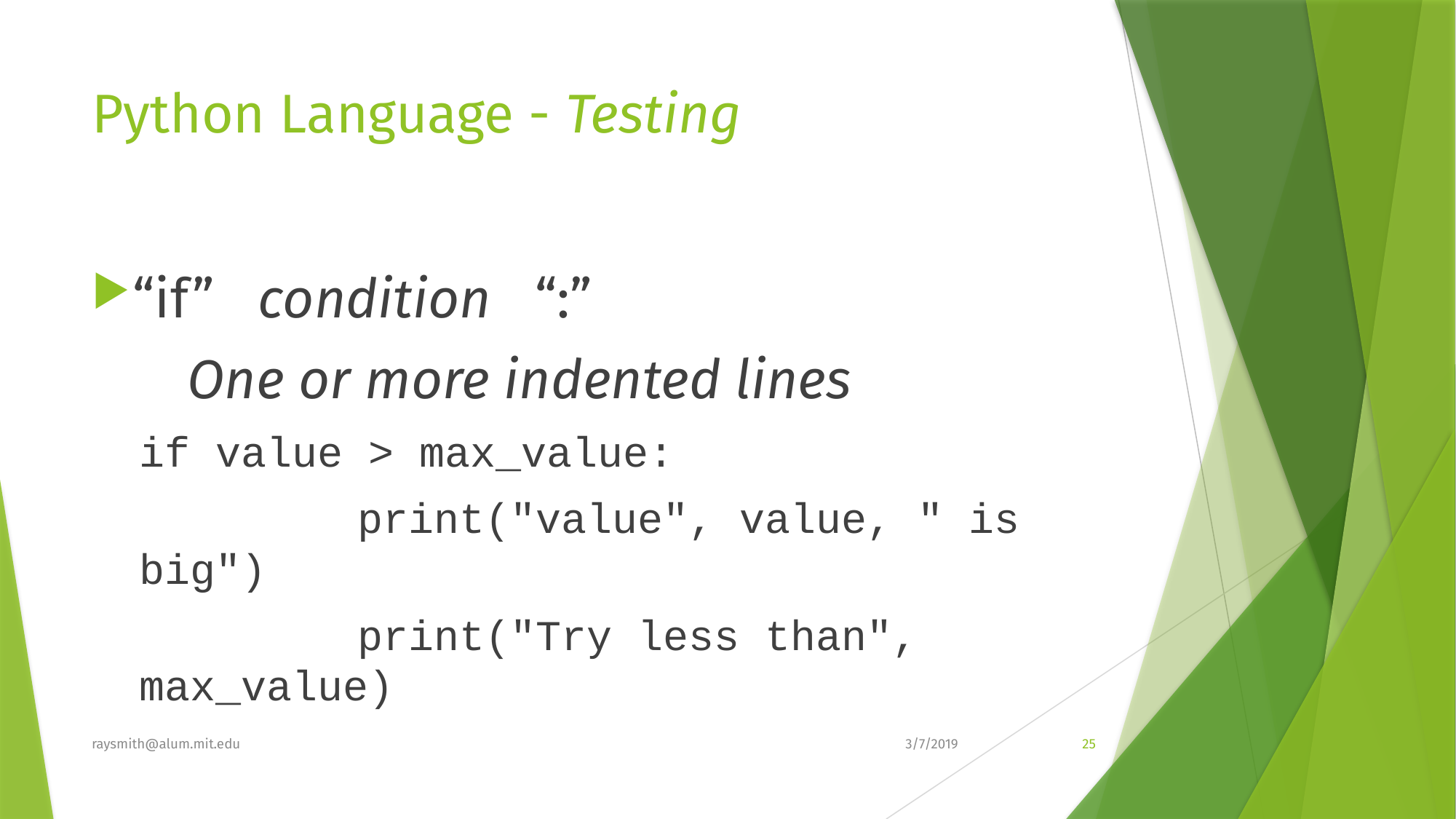

# Python Language - Testing
“if”   condition   “:”
One or more indented lines
if value > max_value:
		print("value", value, " is big")
		print("Try less than", max_value)

raysmith@alum.mit.edu
3/7/2019
25